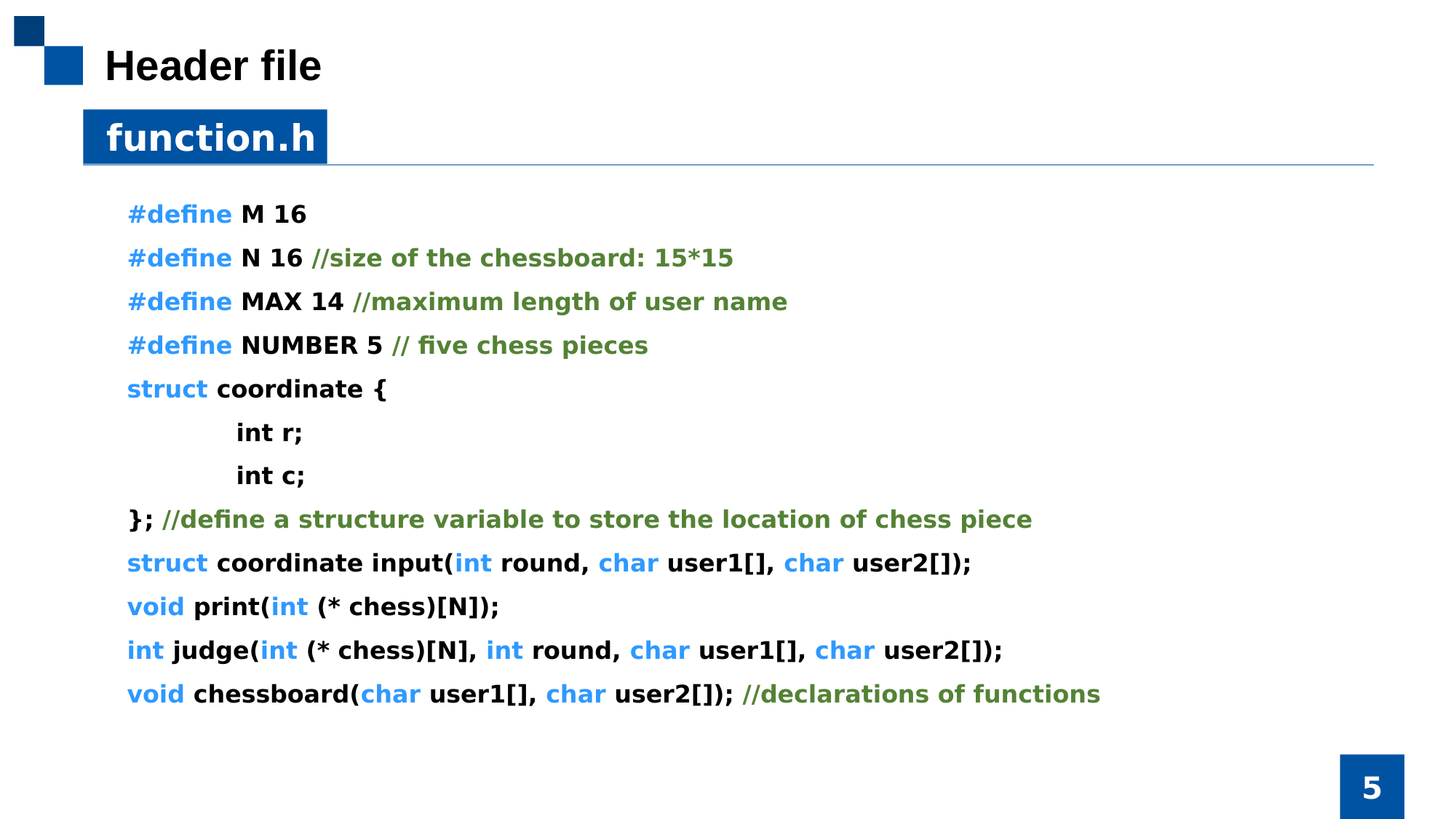

Header file
 function.h
#define M 16
#define N 16 //size of the chessboard: 15*15
#define MAX 14 //maximum length of user name
#define NUMBER 5 // five chess pieces
struct coordinate {
	int r;
	int c;
}; //define a structure variable to store the location of chess piece
struct coordinate input(int round, char user1[], char user2[]);
void print(int (* chess)[N]);
int judge(int (* chess)[N], int round, char user1[], char user2[]);
void chessboard(char user1[], char user2[]); //declarations of functions
5